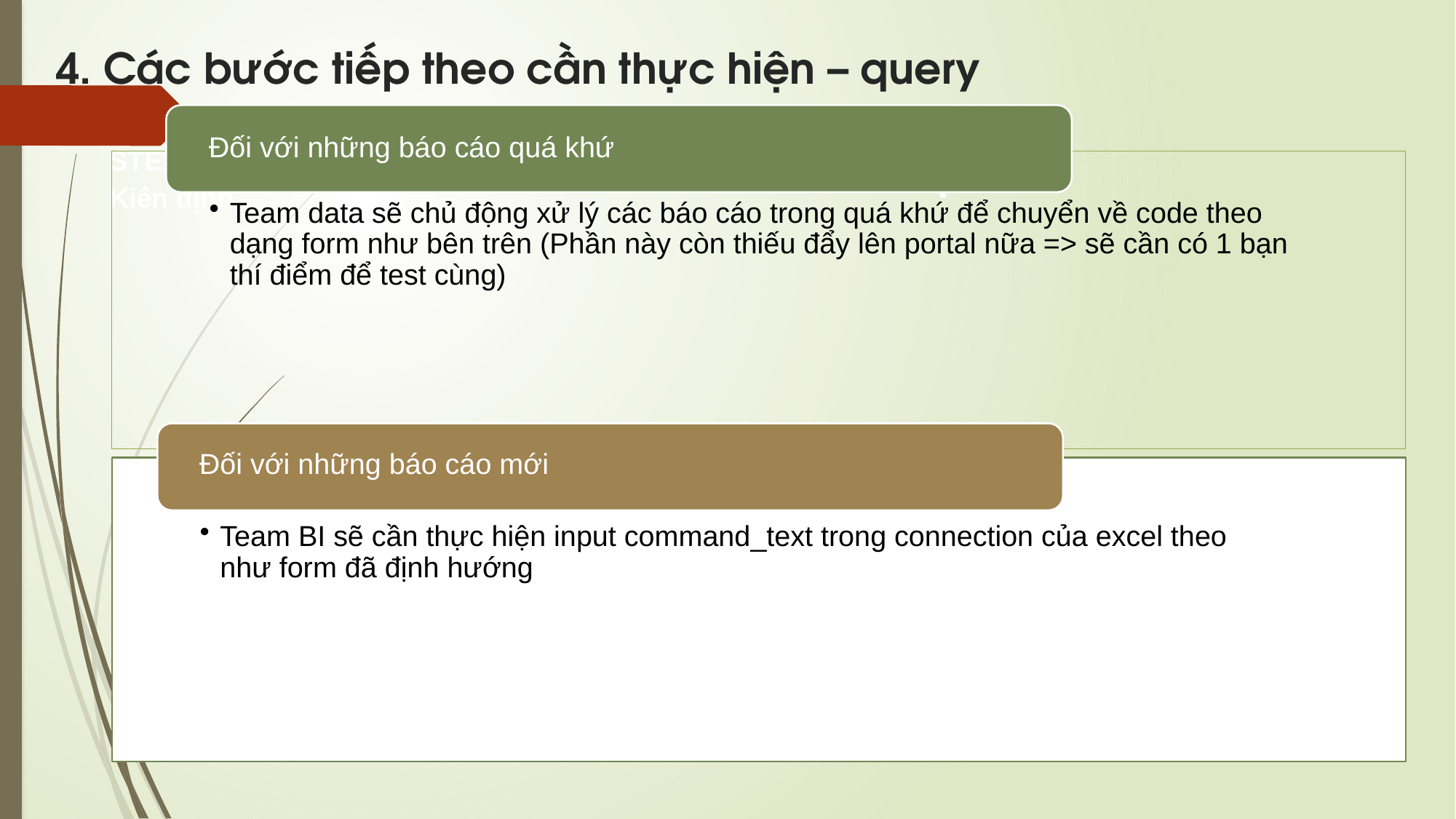

# 4. Các bước tiếp theo cần thực hiện – query

Đối với những báo cáo quá khứ
STEADINESS
Kiên định
PHONG CÁCH NỔI BẬT
Team data sẽ chủ động xử lý các báo cáo trong quá khứ để chuyển về code theo dạng form như bên trên (Phần này còn thiếu đẩy lên portal nữa => sẽ cần có 1 bạn thí điểm để test cùng)

Đối với những báo cáo mới

Team BI sẽ cần thực hiện input command_text trong connection của excel theo như form đã định hướng